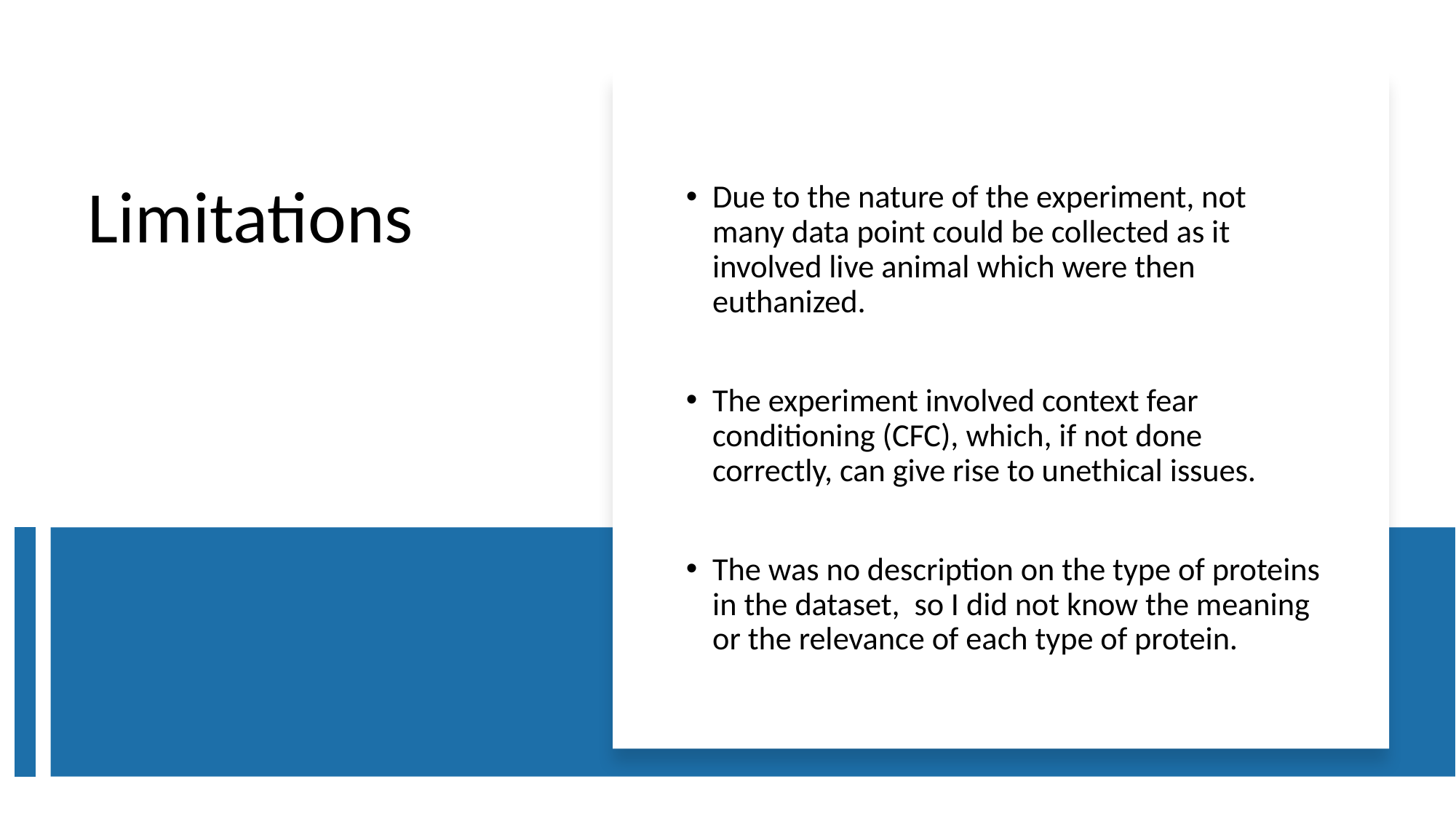

Due to the nature of the experiment, not many data point could be collected as it involved live animal which were then  euthanized.

The experiment involved context fear conditioning (CFC), which, if not done correctly, can give rise to unethical issues.

The was no description on the type of proteins in the dataset,  so I did not know the meaning or the relevance of each type of protein.

# Limitations